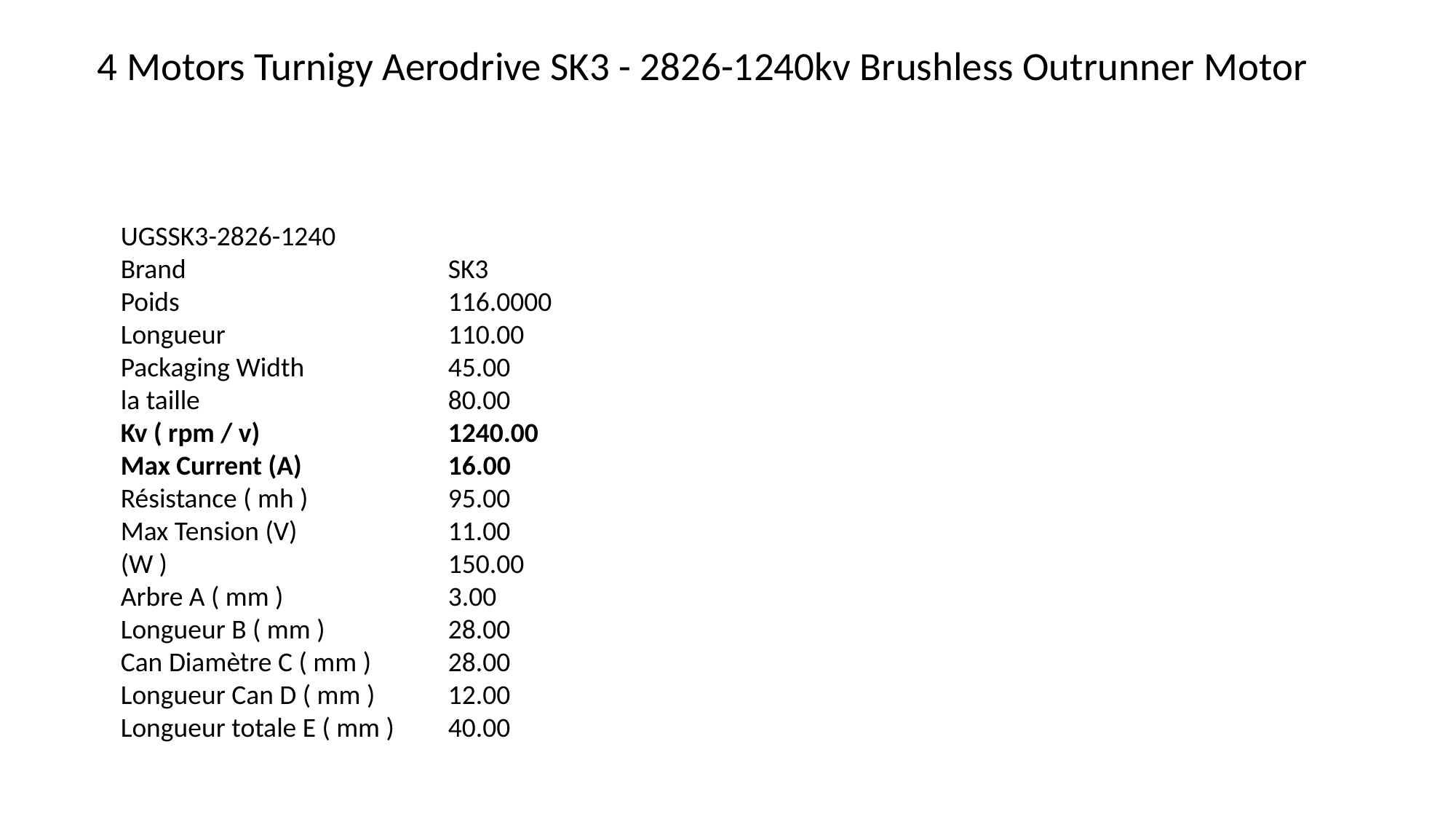

# 4 Motors Turnigy Aerodrive SK3 - 2826-1240kv Brushless Outrunner Motor
UGSSK3-2826-1240
Brand			SK3
Poids			116.0000
Longueur			110.00
Packaging Width		45.00
la taille			80.00
Kv ( rpm / v)		1240.00
Max Current (A)		16.00
Résistance ( mh )		95.00
Max Tension (V)		11.00
(W )			150.00
Arbre A ( mm )		3.00
Longueur B ( mm )		28.00
Can Diamètre C ( mm )	28.00
Longueur Can D ( mm )	12.00
Longueur totale E ( mm )	40.00